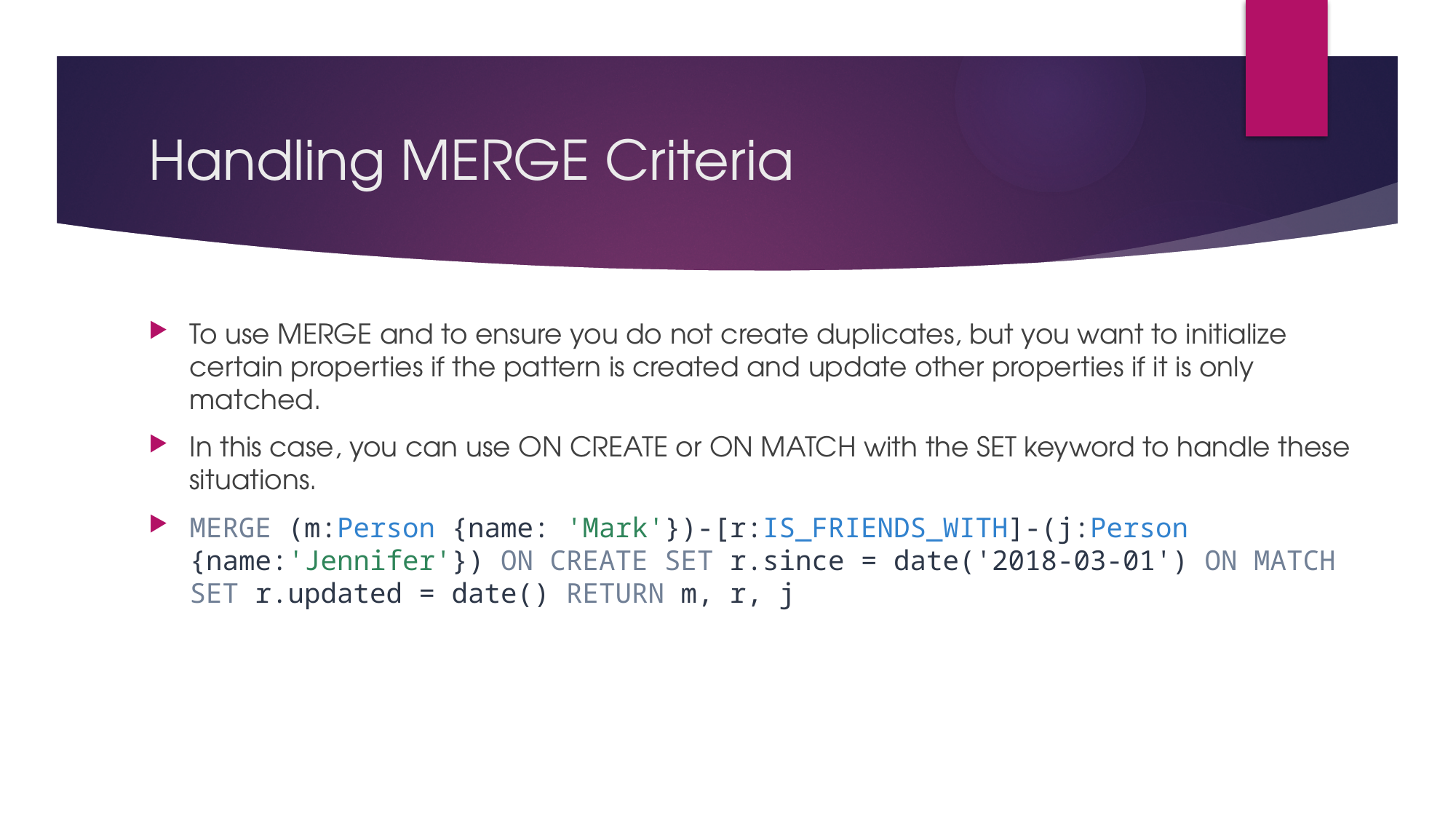

# Handling MERGE Criteria
To use MERGE and to ensure you do not create duplicates, but you want to initialize certain properties if the pattern is created and update other properties if it is only matched.
In this case, you can use ON CREATE or ON MATCH with the SET keyword to handle these situations.
MERGE (m:Person {name: 'Mark'})-[r:IS_FRIENDS_WITH]-(j:Person {name:'Jennifer'}) ON CREATE SET r.since = date('2018-03-01') ON MATCH SET r.updated = date() RETURN m, r, j